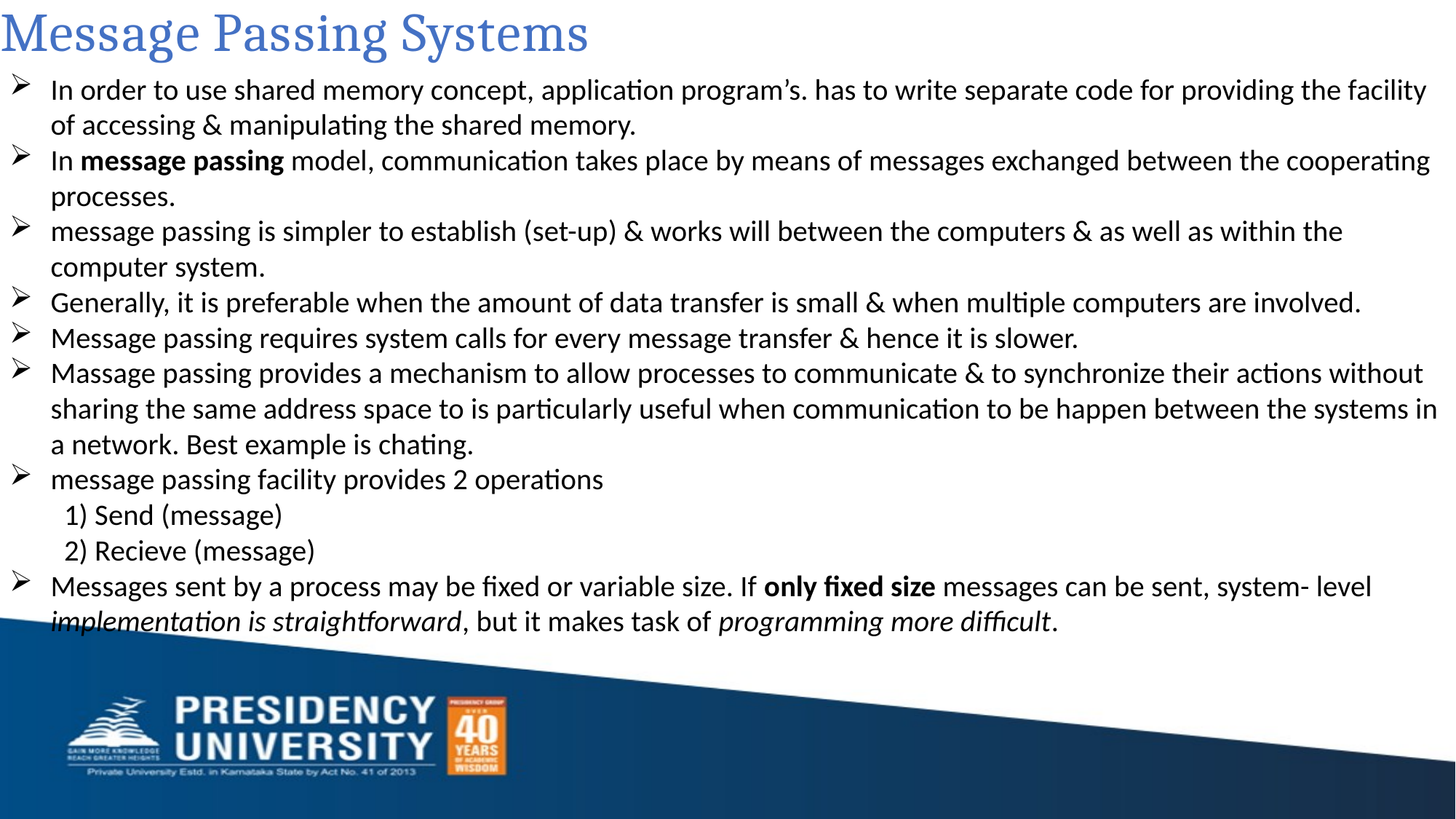

# Message Passing Systems
In order to use shared memory concept, application program’s. has to write separate code for providing the facility of accessing & manipulating the shared memory.
In message passing model, communication takes place by means of messages exchanged between the cooperating processes.
message passing is simpler to establish (set-up) & works will between the computers & as well as within the computer system.
Generally, it is preferable when the amount of data transfer is small & when multiple computers are involved.
Message passing requires system calls for every message transfer & hence it is slower.
Massage passing provides a mechanism to allow processes to communicate & to synchronize their actions without sharing the same address space to is particularly useful when communication to be happen between the systems in a network. Best example is chating.
message passing facility provides 2 operations
1) Send (message)
2) Recieve (message)
Messages sent by a process may be fixed or variable size. If only fixed size messages can be sent, system- level implementation is straightforward, but it makes task of programming more difficult.